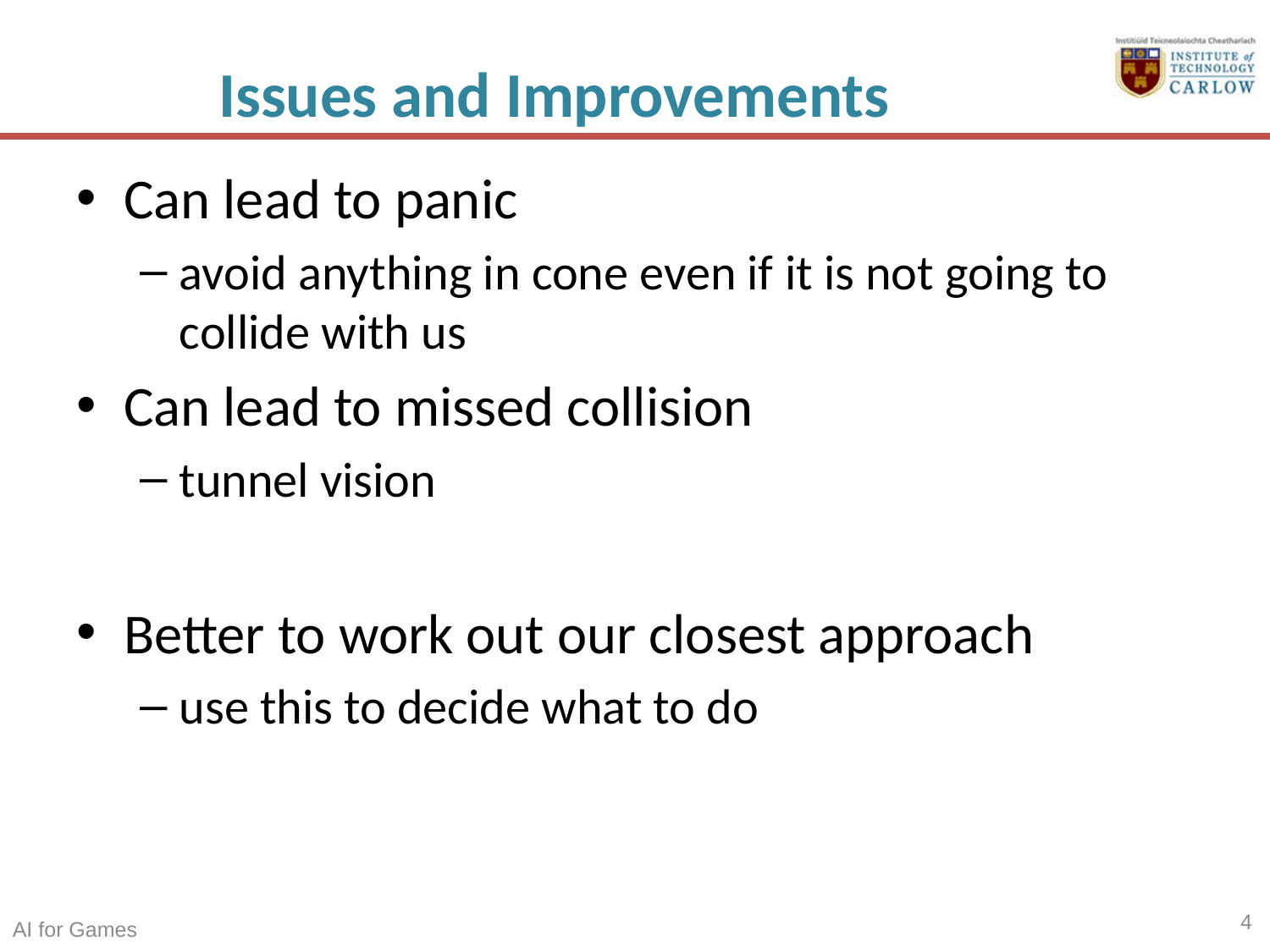

# Issues and Improvements
Can lead to panic
avoid anything in cone even if it is not going to collide with us
Can lead to missed collision
tunnel vision

Better to work out our closest approach
use this to decide what to do
4